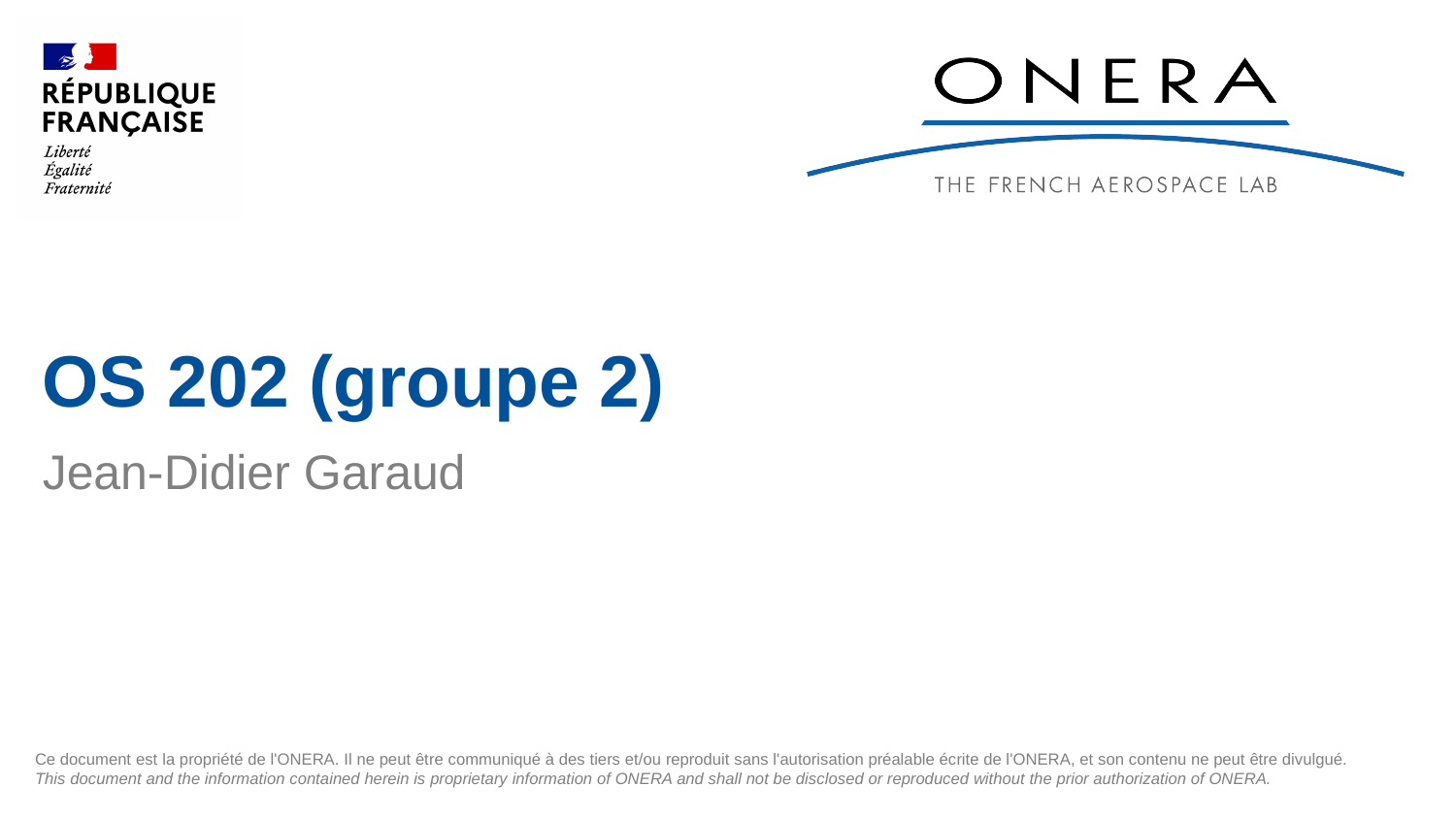

# OS 202 (groupe 2)
Jean-Didier Garaud

Ce document est la propriété de l'ONERA. Il ne peut être communiqué à des tiers et/ou reproduit sans l'autorisation préalable écrite de l'ONERA, et son contenu ne peut être divulgué.
This document and the information contained herein is proprietary information of ONERA and shall not be disclosed or reproduced without the prior authorization of ONERA.